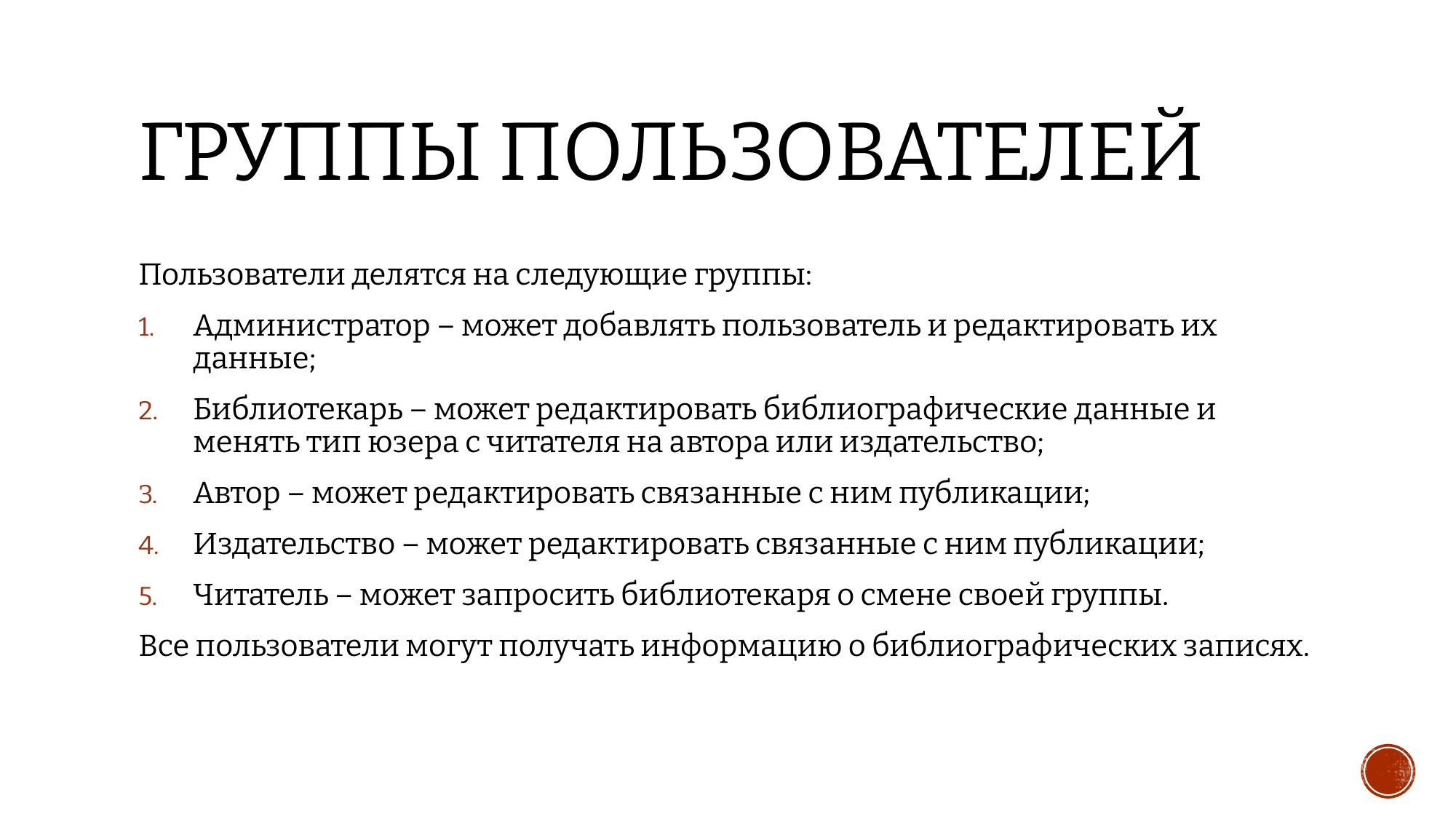

# Группы пользователей
Пользователи делятся на следующие группы:
Администратор – может добавлять пользователь и редактировать их данные;
Библиотекарь – может редактировать библиографические данные и менять тип юзера с читателя на автора или издательство;
Автор – может редактировать связанные с ним публикации;
Издательство – может редактировать связанные с ним публикации;
Читатель – может запросить библиотекаря о смене своей группы.
Все пользователи могут получать информацию о библиографических записях.